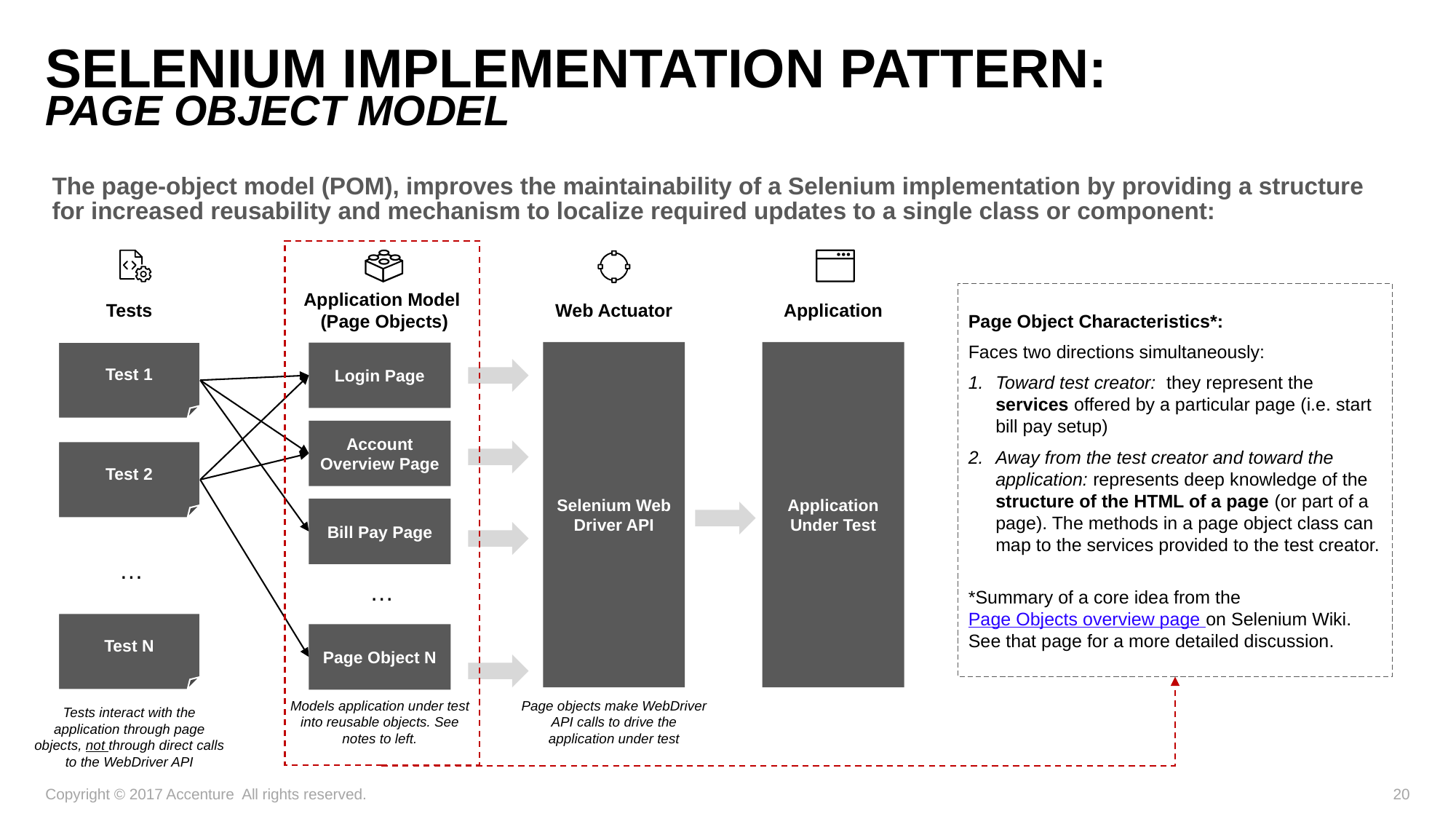

# Selenium Implementation Pattern: Page Object Model
The page-object model (POM), improves the maintainability of a Selenium implementation by providing a structure for increased reusability and mechanism to localize required updates to a single class or component:

Page Object Characteristics*:
Faces two directions simultaneously:
Toward test creator:  they represent the services offered by a particular page (i.e. start bill pay setup)
Away from the test creator and toward the application: represents deep knowledge of the structure of the HTML of a page (or part of a page). The methods in a page object class can map to the services provided to the test creator.
*Summary of a core idea from the Page Objects overview page on Selenium Wiki. See that page for a more detailed discussion.
Tests
Application Model
(Page Objects)
Web Actuator
Application
Test 1
Selenium Web Driver API
Application Under Test
Login Page

Account Overview Page

Test 2
Bill Pay Page

…
…
Test N
Page Object N

Tests interact with the application through page objects, not through direct calls to the WebDriver API
Models application under test into reusable objects. See notes to left.
Page objects make WebDriver API calls to drive the application under test
Copyright © 2017 Accenture  All rights reserved.
20